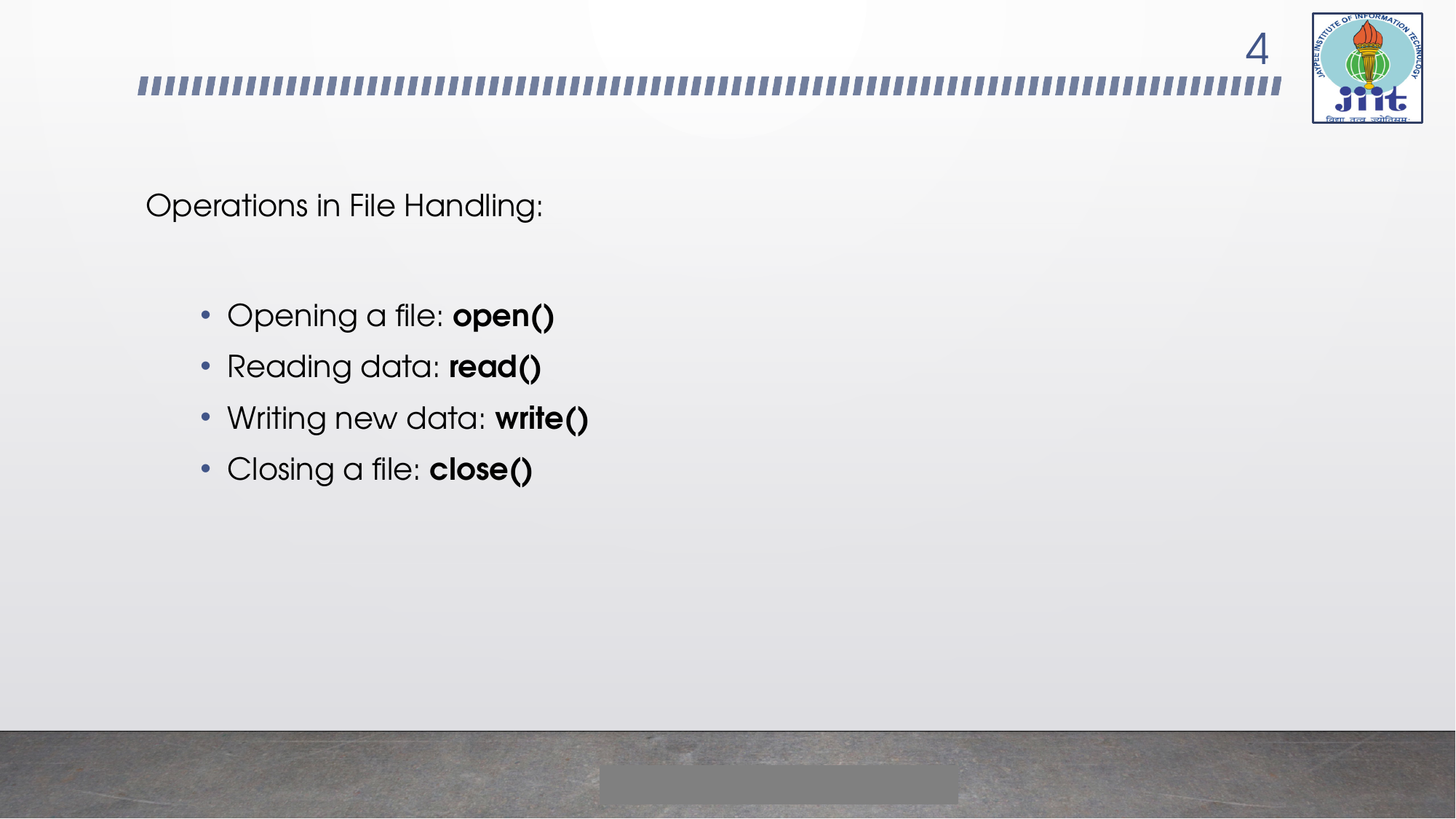

4
Operations in File Handling:

Opening a file: open()
Reading data: read()
Writing new data: write()
Closing a file: close()